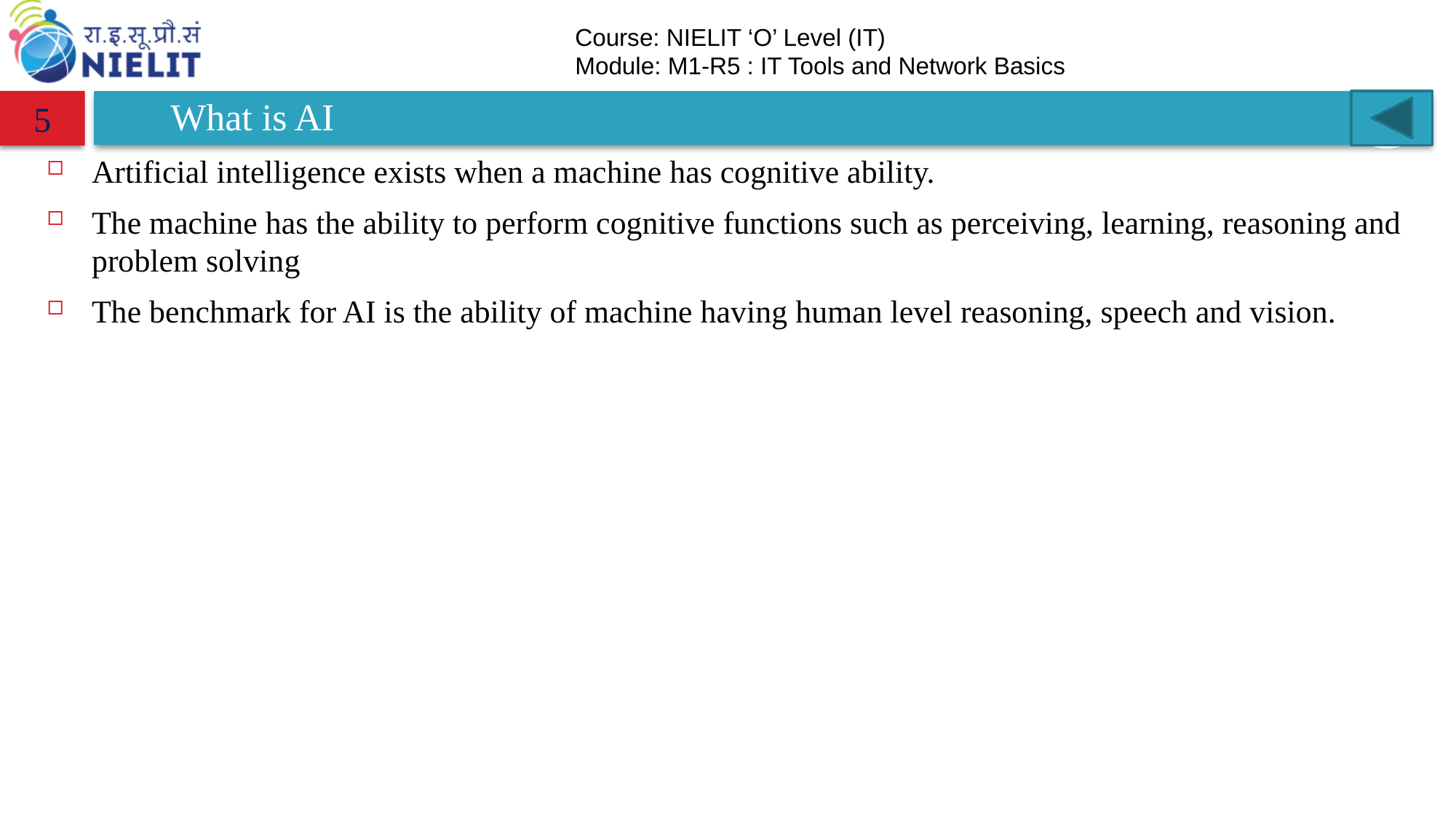

# What is AI
5
Artificial intelligence exists when a machine has cognitive ability.
The machine has the ability to perform cognitive functions such as perceiving, learning, reasoning and problem solving
The benchmark for AI is the ability of machine having human level reasoning, speech and vision.